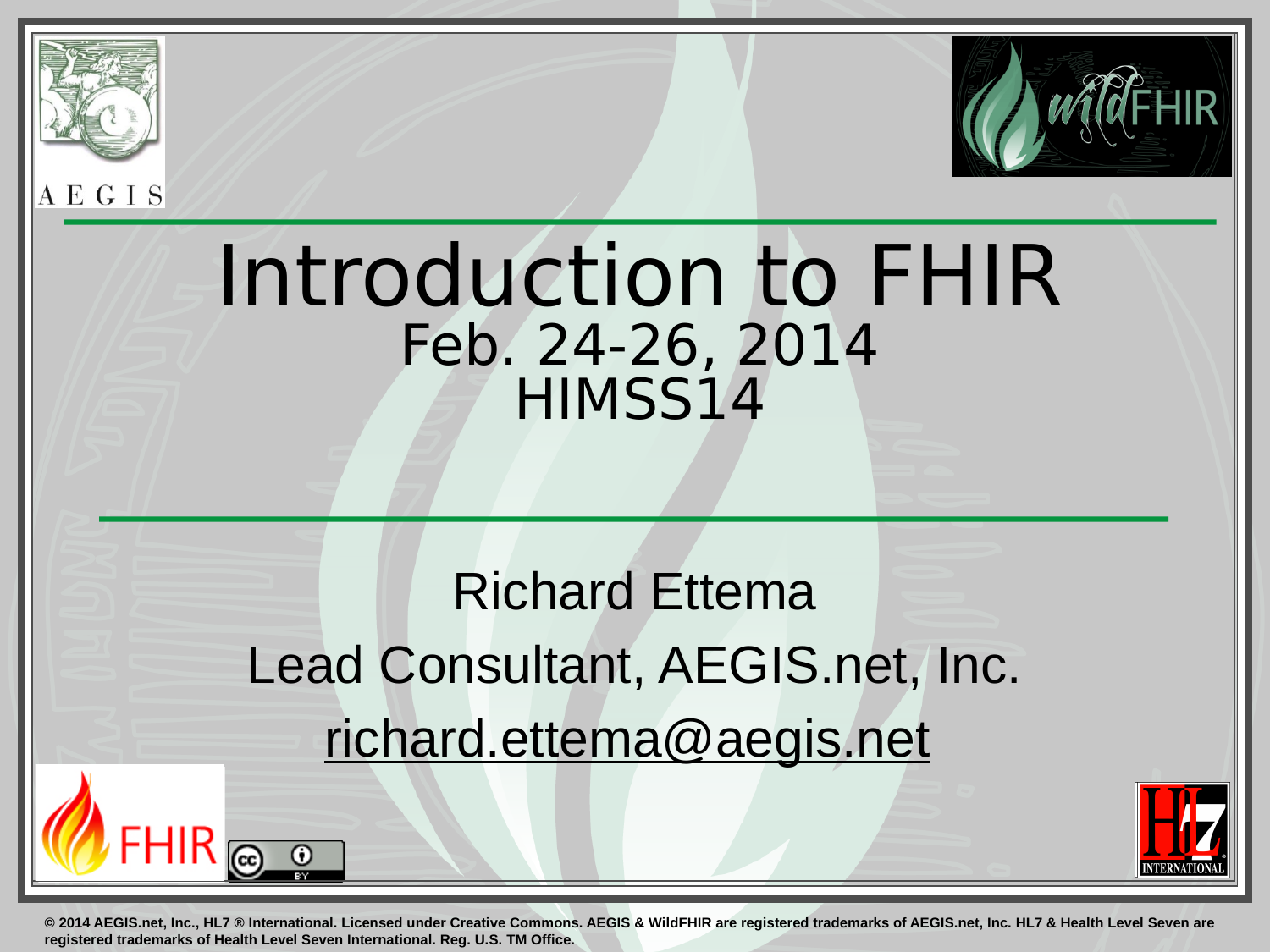

# Introduction to FHIR Feb. 24-26, 2014 HIMSS14
Richard Ettema
Lead Consultant, AEGIS.net, Inc.
richard.ettema@aegis.net